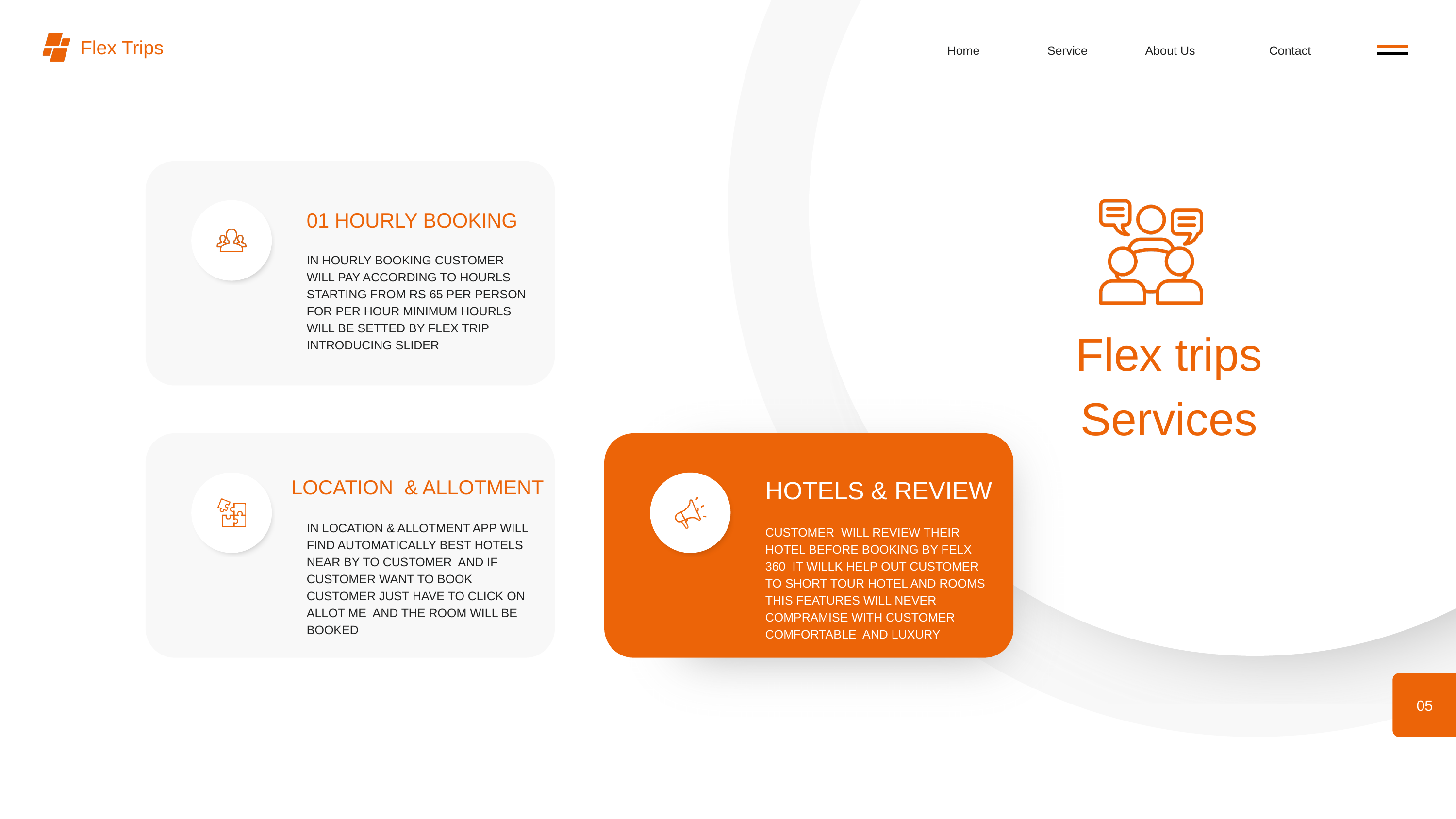

Flex Trips

Home
Service
About Us
Contact

01 HOURLY BOOKING

IN HOURLY BOOKING CUSTOMER WILL PAY ACCORDING TO HOURLS STARTING FROM RS 65 PER PERSON FOR PER HOUR MINIMUM HOURLS WILL BE SETTED BY FLEX TRIP INTRODUCING SLIDER
Flex trips Services

LOCATION  & ALLOTMENT
HOTELS & REVIEW

IN LOCATION & ALLOTMENT APP WILL FIND AUTOMATICALLY BEST HOTELS NEAR BY TO CUSTOMER  AND IF CUSTOMER WANT TO BOOK CUSTOMER JUST HAVE TO CLICK ON ALLOT ME  AND THE ROOM WILL BE BOOKED
CUSTOMER  WILL REVIEW THEIR HOTEL BEFORE BOOKING BY FELX 360  IT WILLK HELP OUT CUSTOMER TO SHORT TOUR HOTEL AND ROOMS  THIS FEATURES WILL NEVER COMPRAMISE WITH CUSTOMER COMFORTABLE  AND LUXURY

05